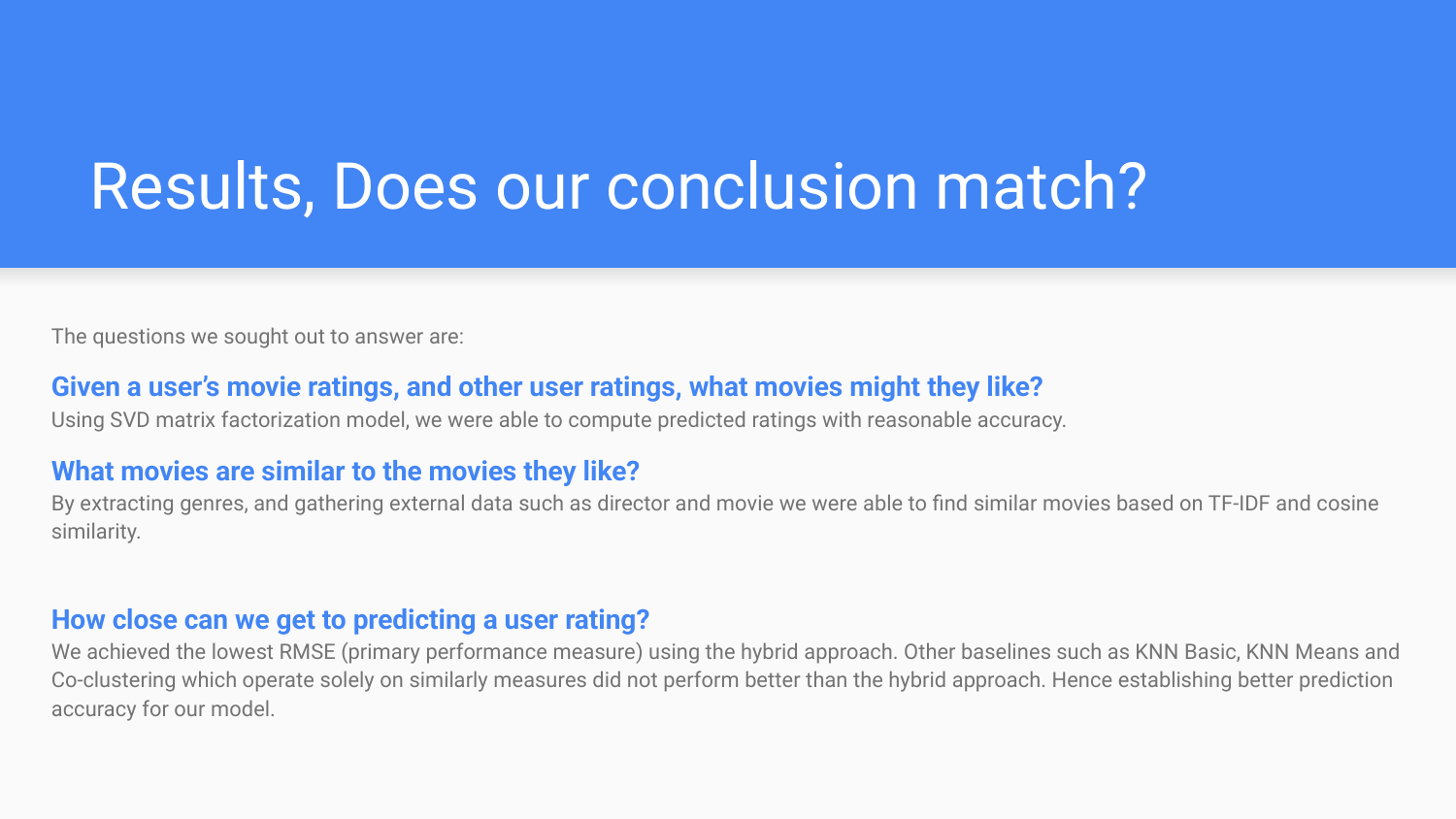

# Results, Does our conclusion match?
The questions we sought out to answer are:
Given a user’s movie ratings, and other user ratings, what movies might they like?
Using SVD matrix factorization model, we were able to compute predicted ratings with reasonable accuracy.
What movies are similar to the movies they like?
By extracting genres, and gathering external data such as director and movie we were able to find similar movies based on TF-IDF and cosine similarity.

How close can we get to predicting a user rating?
We achieved the lowest RMSE (primary performance measure) using the hybrid approach. Other baselines such as KNN Basic, KNN Means and Co-clustering which operate solely on similarly measures did not perform better than the hybrid approach. Hence establishing better prediction accuracy for our model.